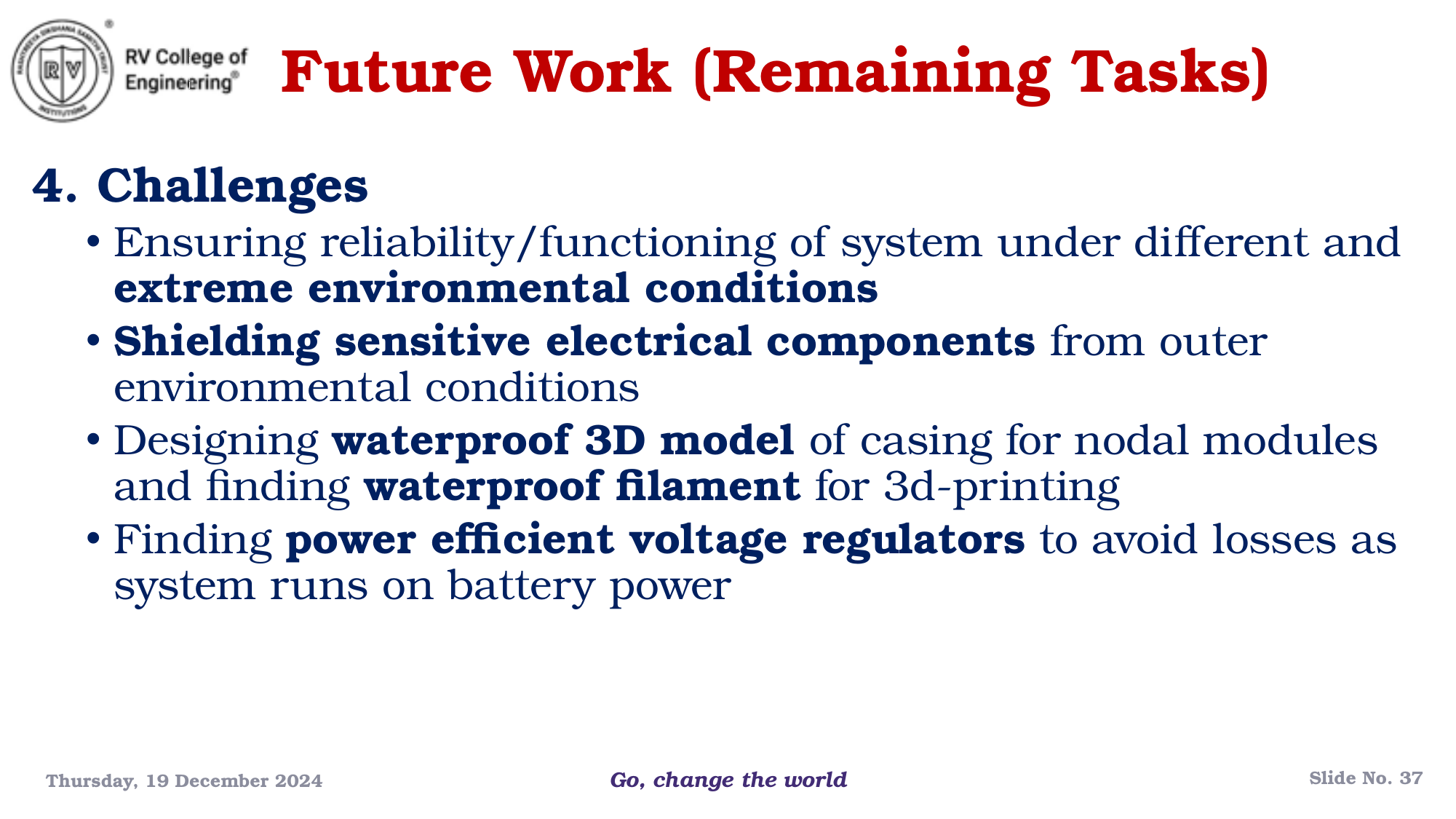

Future Work (Remaining Tasks)
4. Challenges
Ensuring reliability/functioning of system under different and extreme environmental conditions
Shielding sensitive electrical components from outer environmental conditions
Designing waterproof 3D model of casing for nodal modules and finding waterproof filament for 3d-printing
Finding power efficient voltage regulators to avoid losses as system runs on battery power

Thursday, 19 December 2024
Slide No. 37